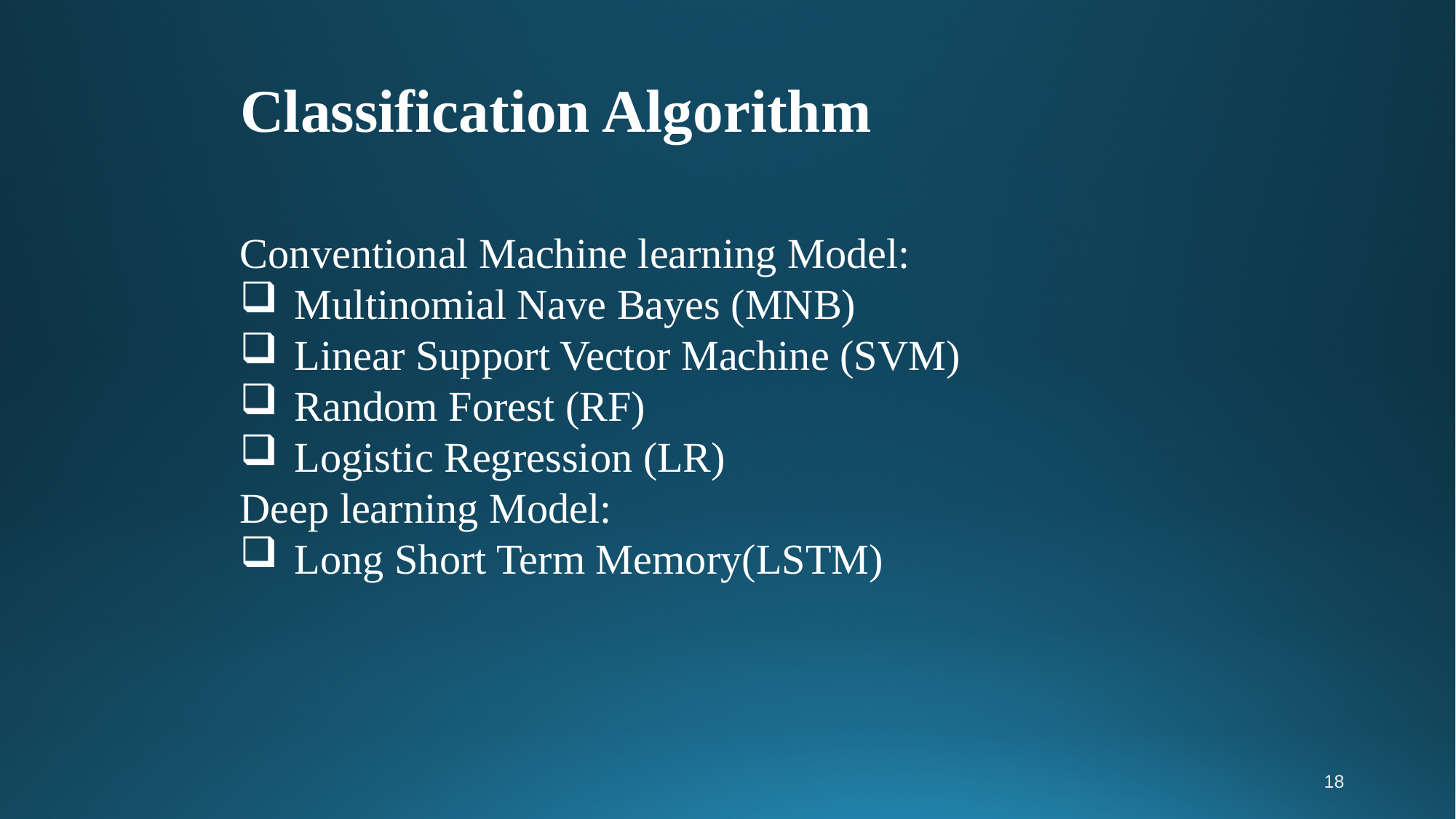

# Classification Algorithm
Conventional Machine learning Model:
Multinomial Nave Bayes (MNB)
Linear Support Vector Machine (SVM)
Random Forest (RF)
Logistic Regression (LR)
Deep learning Model:
Long Short Term Memory(LSTM)
18